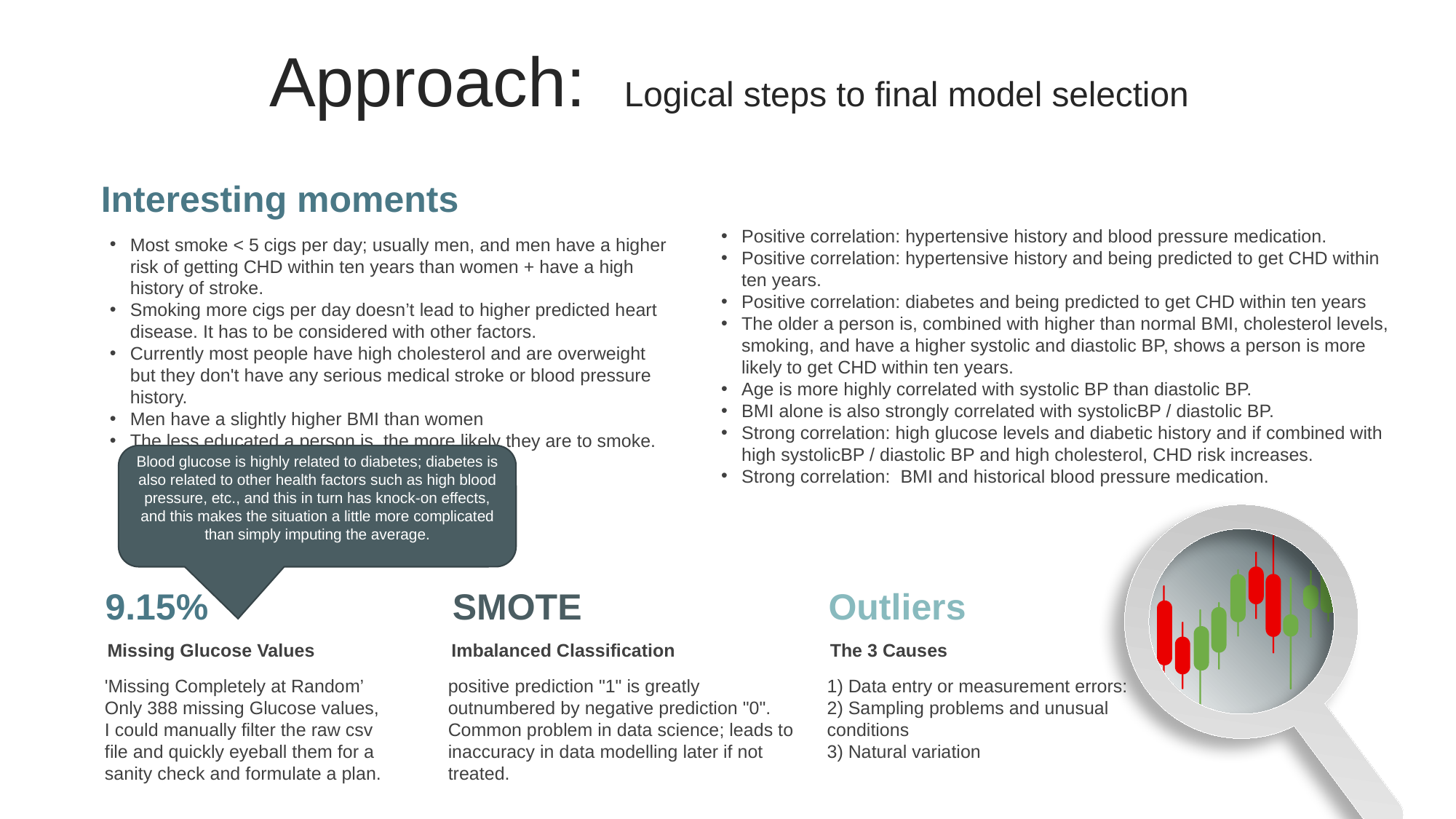

Approach:  Logical steps to final model selection
Interesting moments
Positive correlation: hypertensive history and blood pressure medication.
Positive correlation: hypertensive history and being predicted to get CHD within ten years.
Positive correlation: diabetes and being predicted to get CHD within ten years
The older a person is, combined with higher than normal BMI, cholesterol levels, smoking, and have a higher systolic and diastolic BP, shows a person is more likely to get CHD within ten years.
Age is more highly correlated with systolic BP than diastolic BP.
BMI alone is also strongly correlated with systolicBP / diastolic BP.
Strong correlation: high glucose levels and diabetic history and if combined with high systolicBP / diastolic BP and high cholesterol, CHD risk increases.
Strong correlation:  BMI and historical blood pressure medication.

Most smoke < 5 cigs per day; usually men, and men have a higher risk of getting CHD within ten years than women + have a high history of stroke.
Smoking more cigs per day doesn’t lead to higher predicted heart disease. It has to be considered with other factors.
Currently most people have high cholesterol and are overweight but they don't have any serious medical stroke or blood pressure history.
Men have a slightly higher BMI than women
The less educated a person is, the more likely they are to smoke.

Blood glucose is highly related to diabetes; diabetes is also related to other health factors such as high blood pressure, etc., and this in turn has knock-on effects, and this makes the situation a little more complicated than simply imputing the average.

9.15%
SMOTE
Outliers
Missing Glucose Values
'Missing Completely at Random’ Only 388 missing Glucose values, I could manually filter the raw csv file and quickly eyeball them for a sanity check and formulate a plan.
Imbalanced Classification
positive prediction "1" is greatly outnumbered by negative prediction "0".  Common problem in data science; leads to inaccuracy in data modelling later if not treated.
The 3 Causes
1) Data entry or measurement errors:
2) Sampling problems and unusual conditions
3) Natural variation